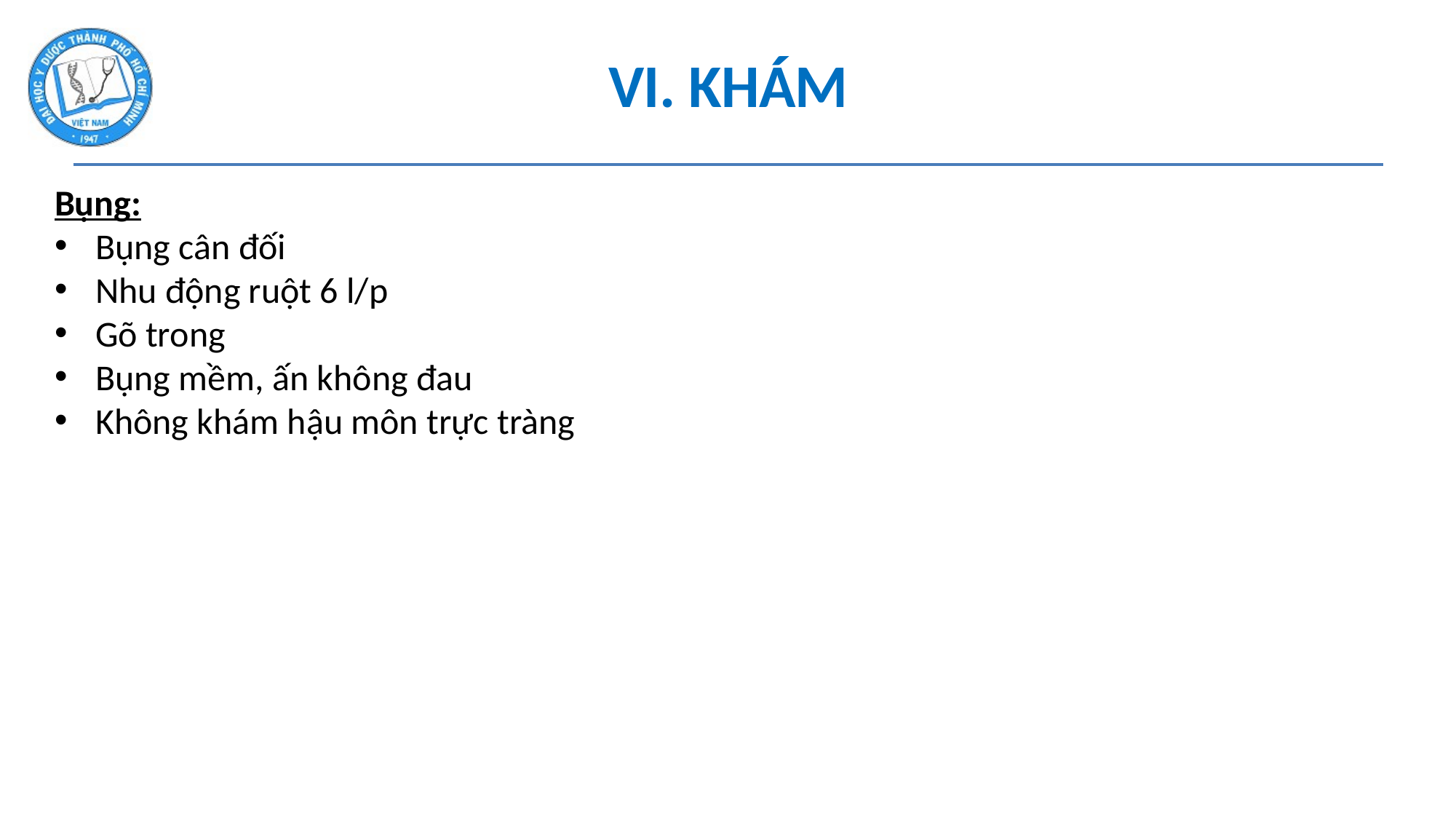

# VI. KHÁM
Bụng:
Bụng cân đối
Nhu động ruột 6 l/p
Gõ trong
Bụng mềm, ấn không đau
Không khám hậu môn trực tràng